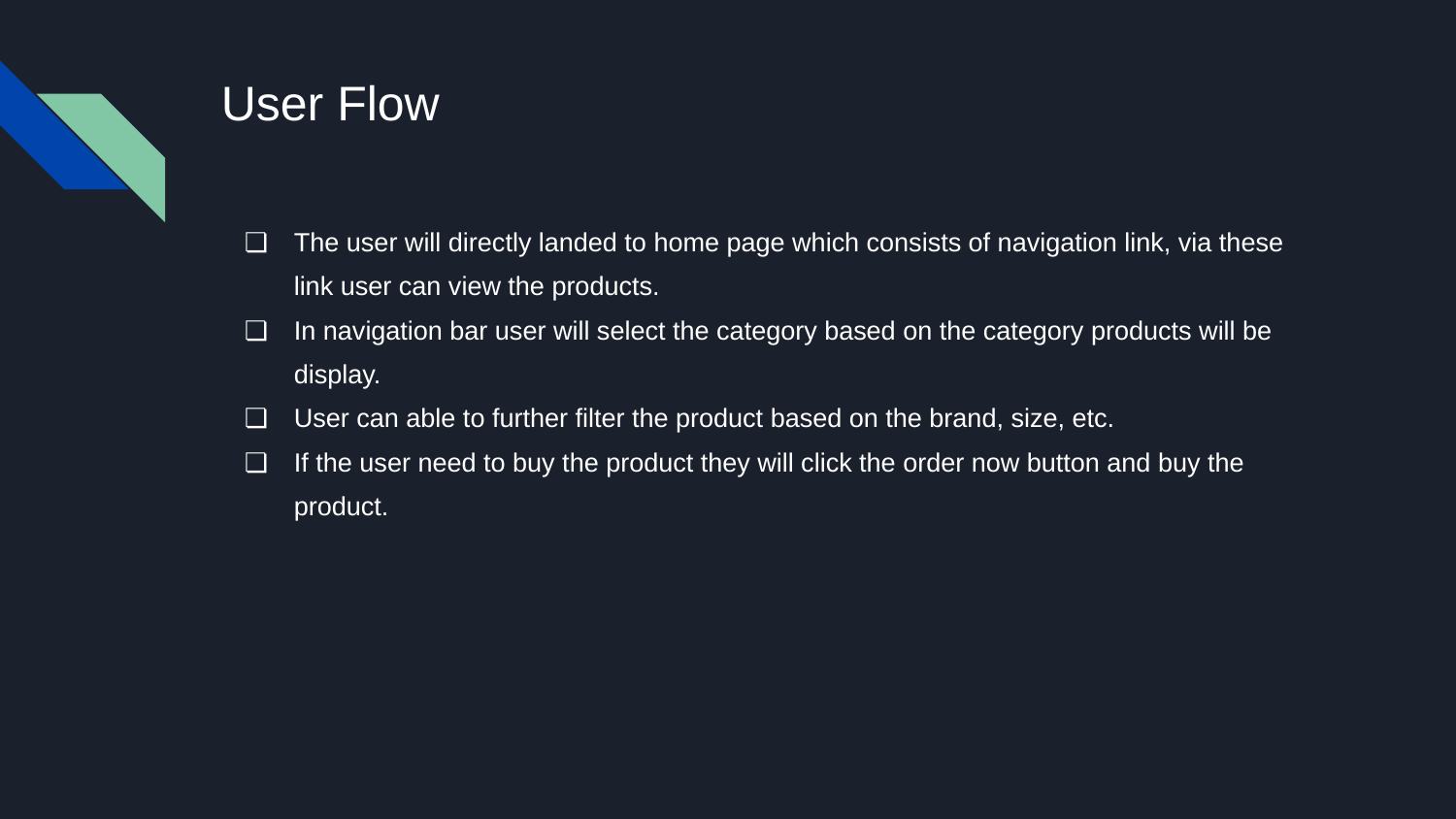

# User Flow
The user will directly landed to home page which consists of navigation link, via these link user can view the products.
In navigation bar user will select the category based on the category products will be display.
User can able to further filter the product based on the brand, size, etc.
If the user need to buy the product they will click the order now button and buy the product.